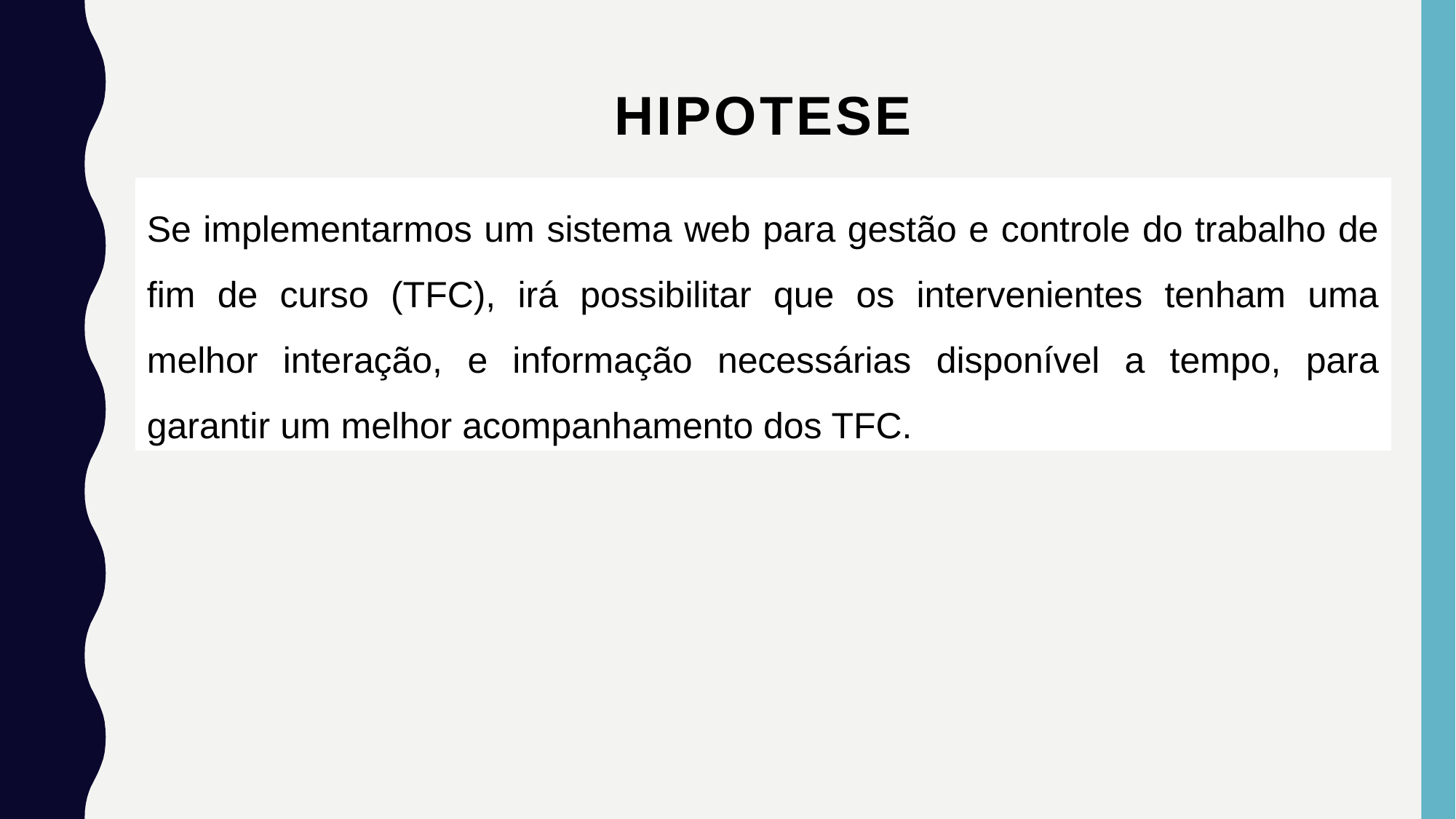

# HIPOTESE
Se implementarmos um sistema web para gestão e controle do trabalho de fim de curso (TFC), irá possibilitar que os intervenientes tenham uma melhor interação, e informação necessárias disponível a tempo, para garantir um melhor acompanhamento dos TFC.